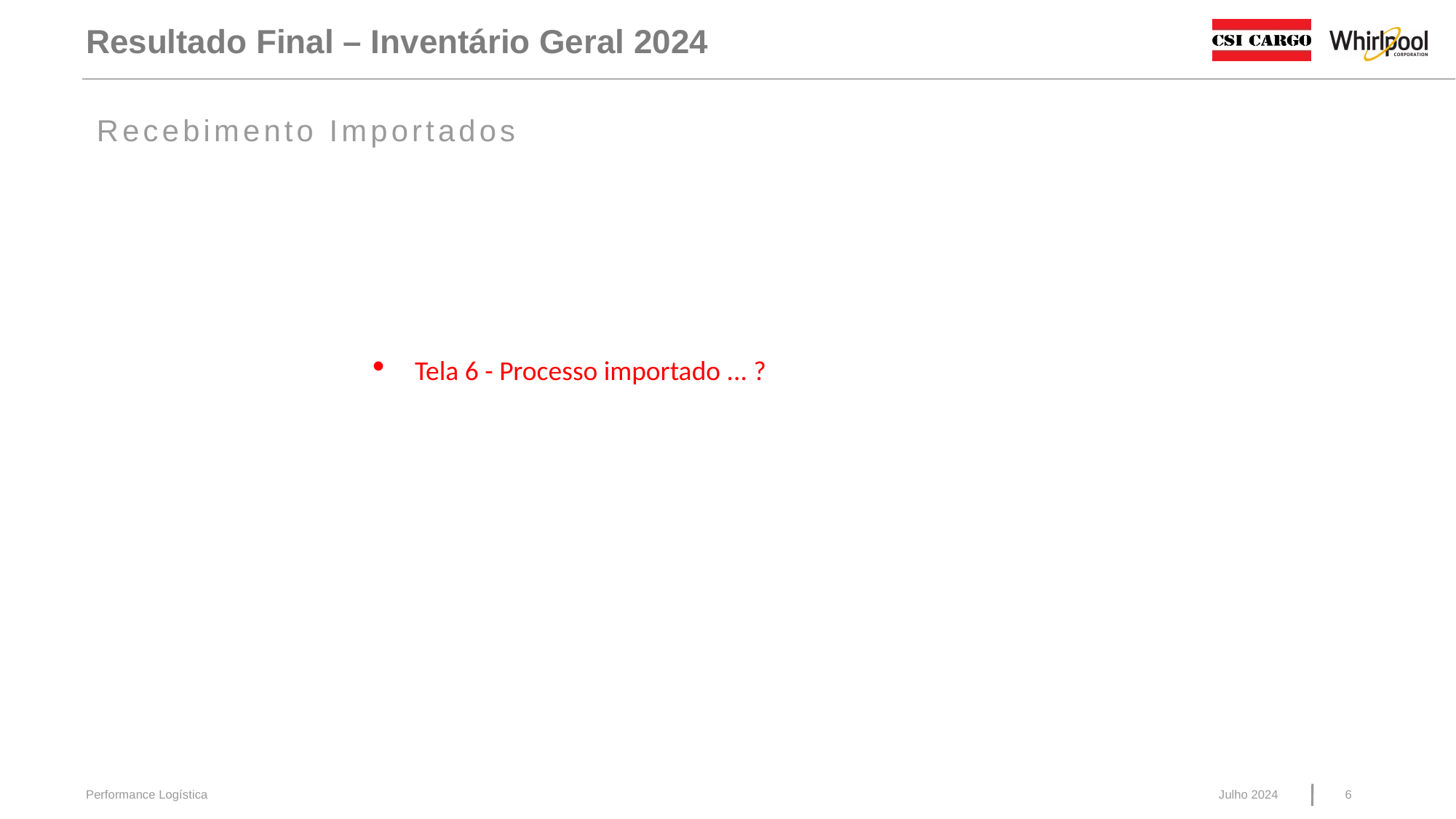

Resultado Final – Inventário Geral 2024
Recebimento Importados
Tela 6 - Processo importado ... ?
6
Performance Logística
Julho 2024